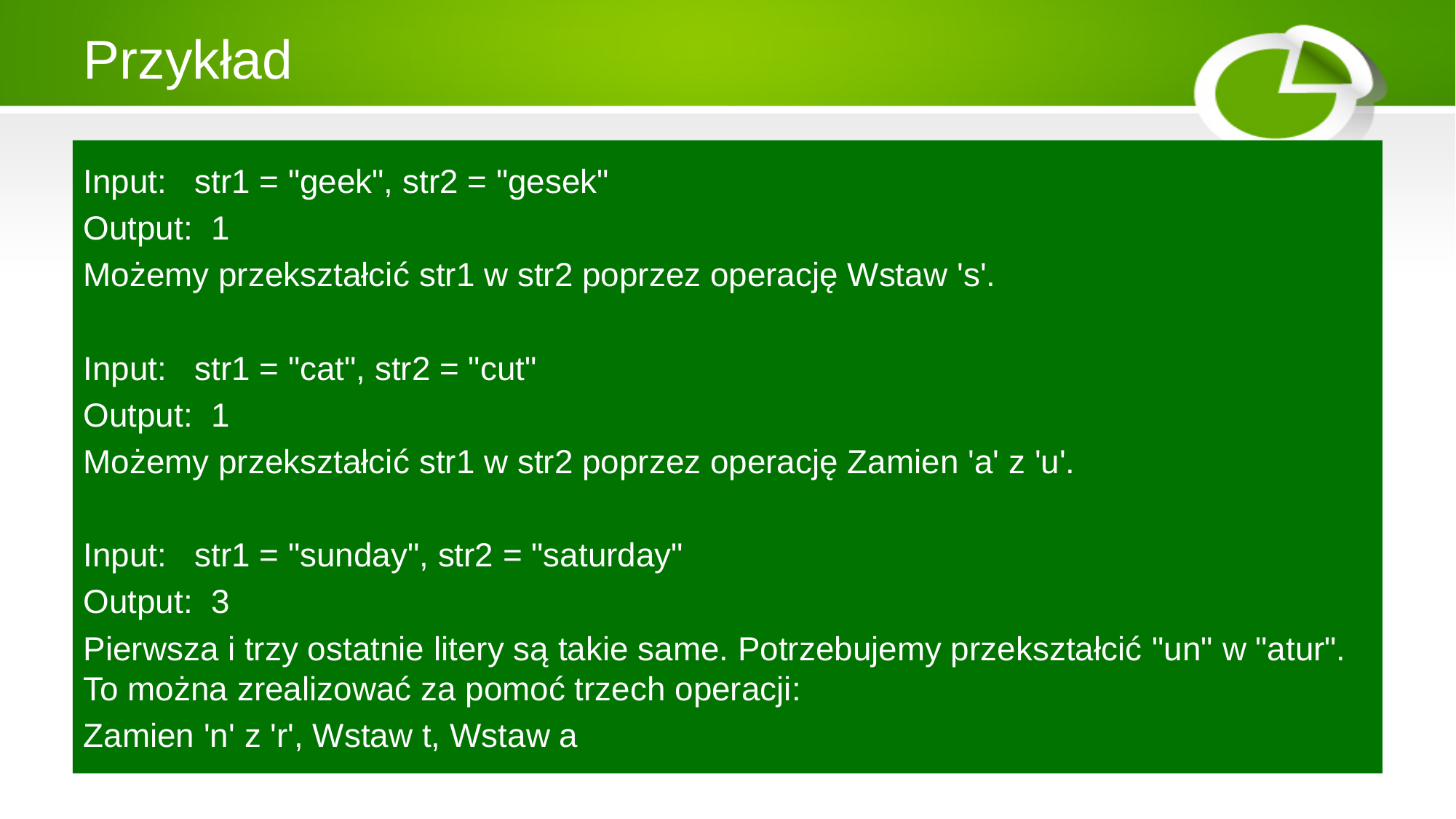

# Przykład
Input:   str1 = "geek", str2 = "gesek"
Output:  1
Możemy przekształcić str1 w str2 poprzez operację Wstaw 's'.

Input:   str1 = "cat", str2 = "cut"
Output:  1
Możemy przekształcić str1 w str2 poprzez operację Zamien 'a' z 'u'.

Input:   str1 = "sunday", str2 = "saturday"
Output:  3
Pierwsza i trzy ostatnie litery są takie same. Potrzebujemy przekształcić "un" w "atur".  To można zrealizować za pomoć trzech operacji:
Zamien 'n' z 'r', Wstaw t, Wstaw a